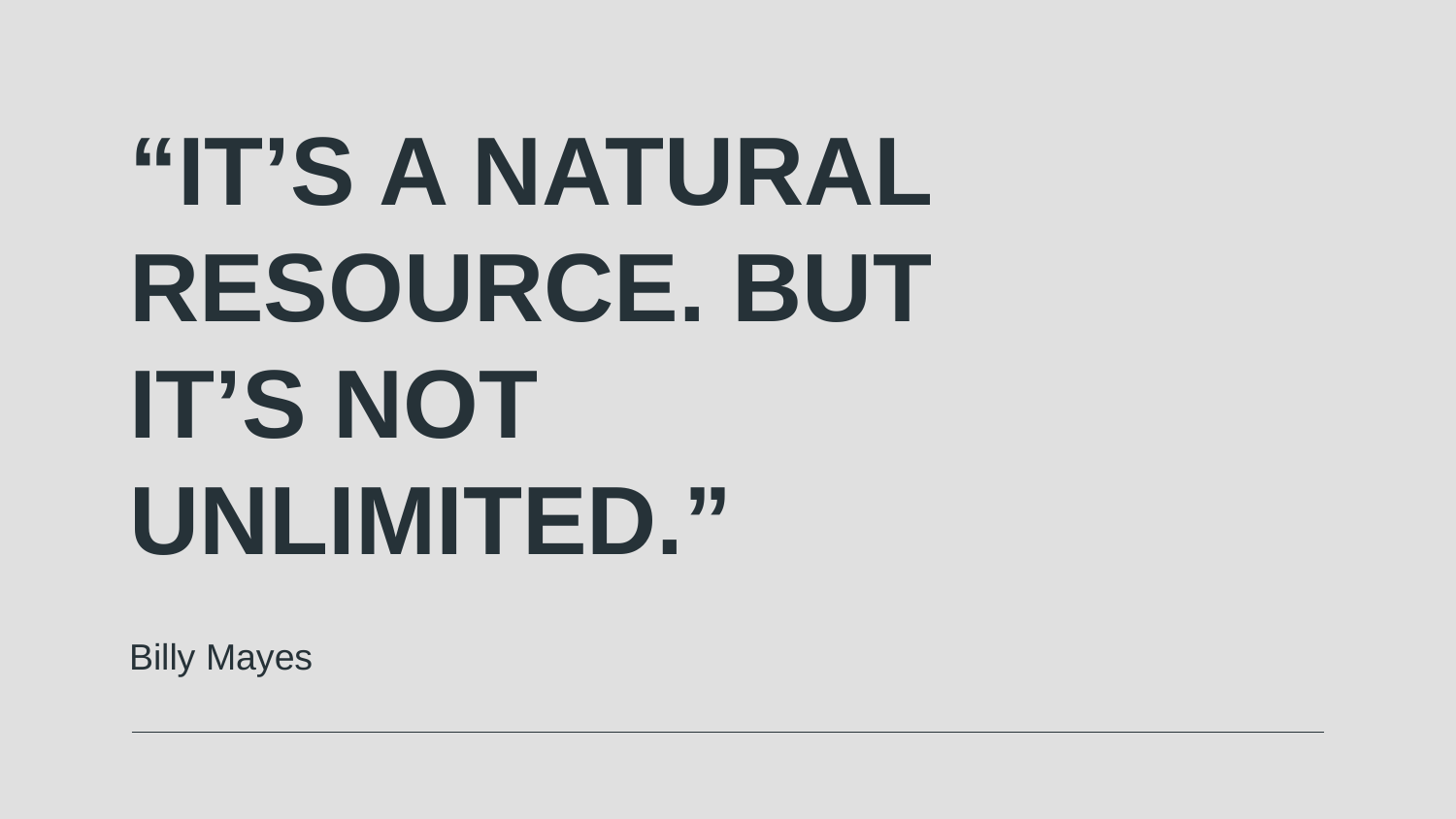

“IT’S A NATURAL RESOURCE. BUT IT’S NOT UNLIMITED.”
# Billy Mayes